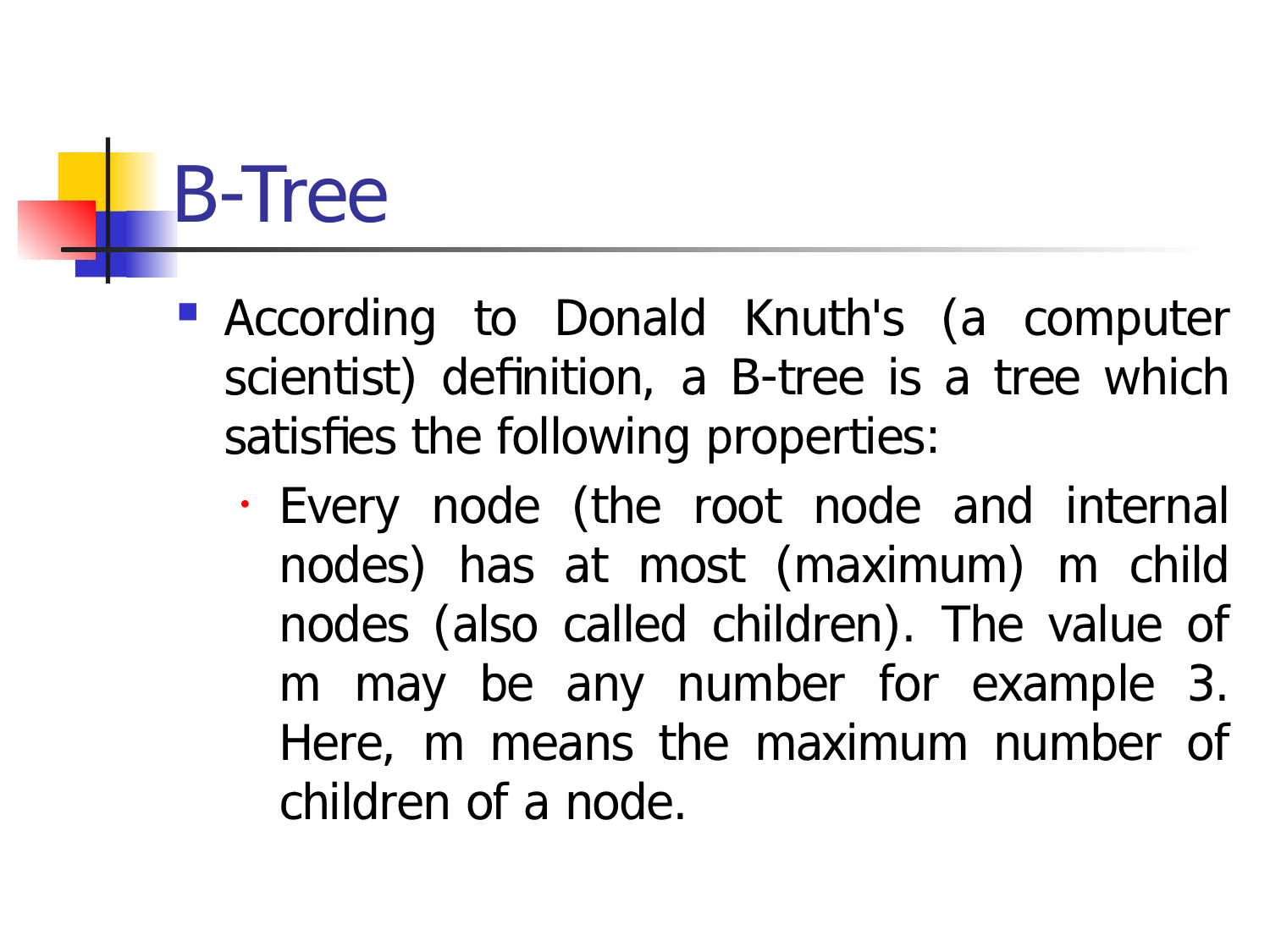

# B-Tree
According to Donald Knuth's (a computer scientist) definition, a B-tree is a tree which satisfies the following properties:
Every node (the root node and internal nodes) has at most (maximum) m child nodes (also called children). The value of m may be any number for example 3. Here, m means the maximum number of children of a node.